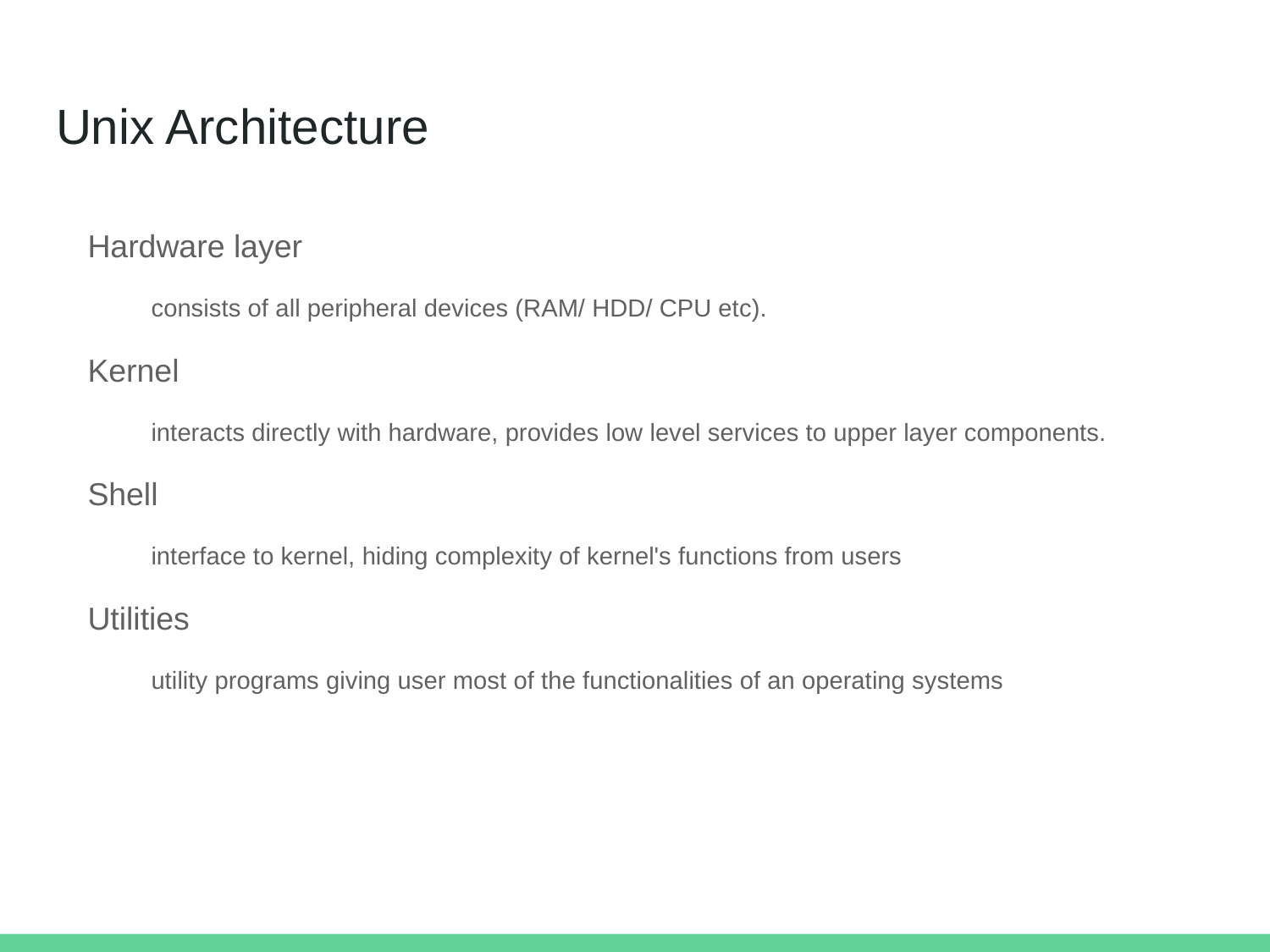

# Unix Architecture
Hardware layer
consists of all peripheral devices (RAM/ HDD/ CPU etc).
Kernel
interacts directly with hardware, provides low level services to upper layer components.
Shell
interface to kernel, hiding complexity of kernel's functions from users
Utilities
utility programs giving user most of the functionalities of an operating systems